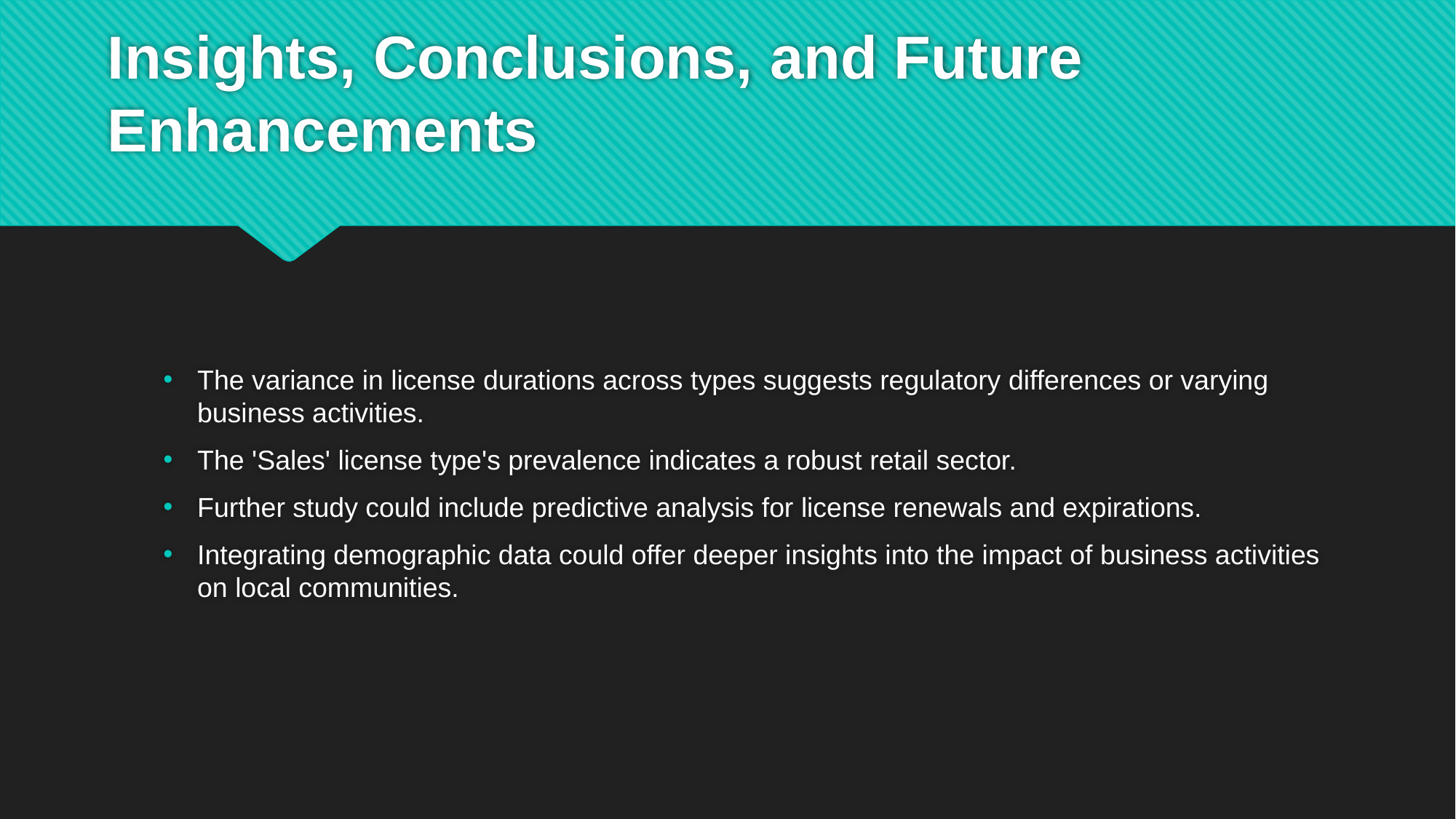

# Insights, Conclusions, and Future Enhancements

The variance in license durations across types suggests regulatory differences or varying business activities.
The 'Sales' license type's prevalence indicates a robust retail sector.
Further study could include predictive analysis for license renewals and expirations.
Integrating demographic data could offer deeper insights into the impact of business activities on local communities.